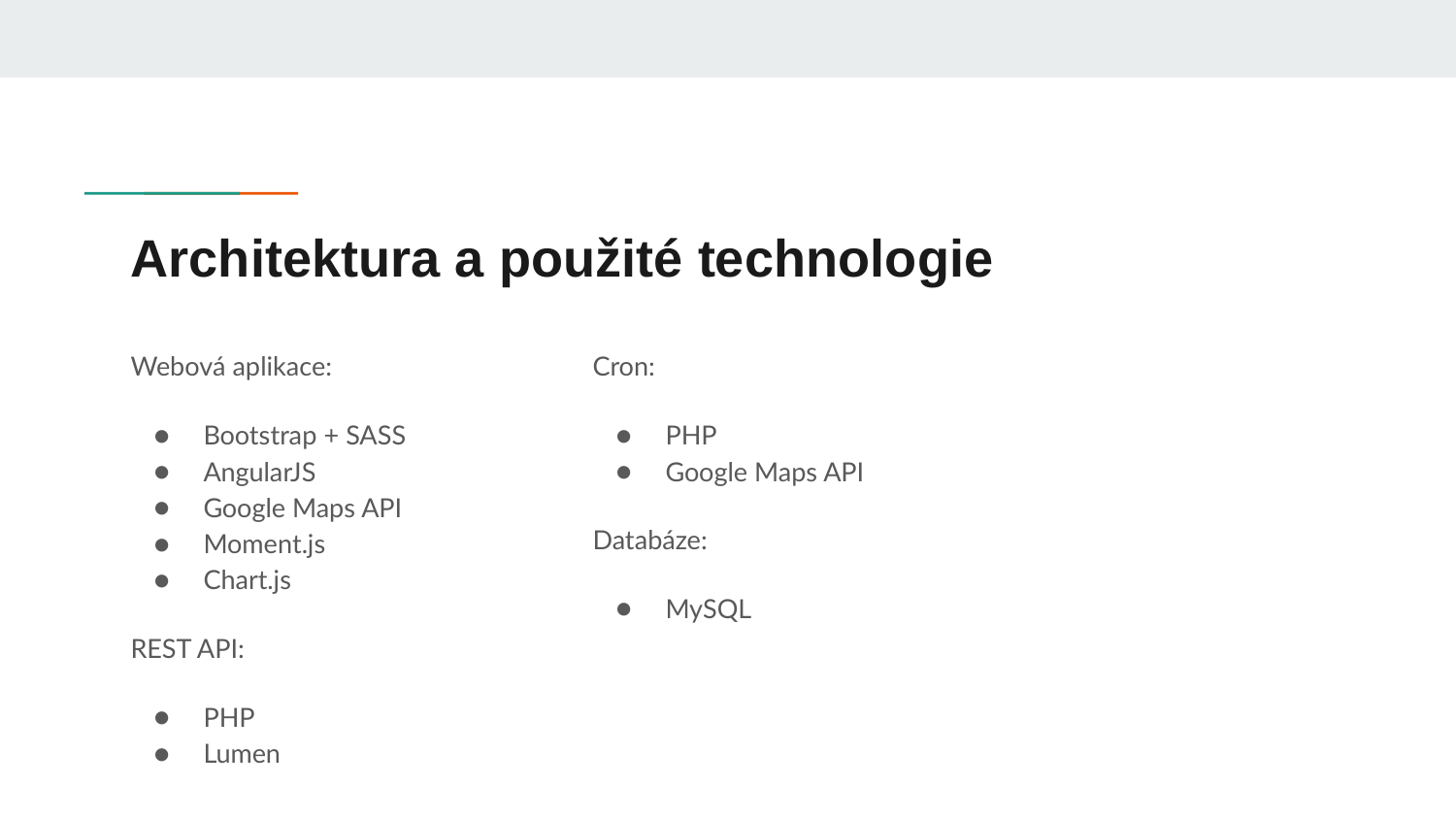

# Architektura a použité technologie
Webová aplikace:
Bootstrap + SASS
AngularJS
Google Maps API
Moment.js
Chart.js
REST API:
PHP
Lumen
Cron:
PHP
Google Maps API
Databáze:
MySQL